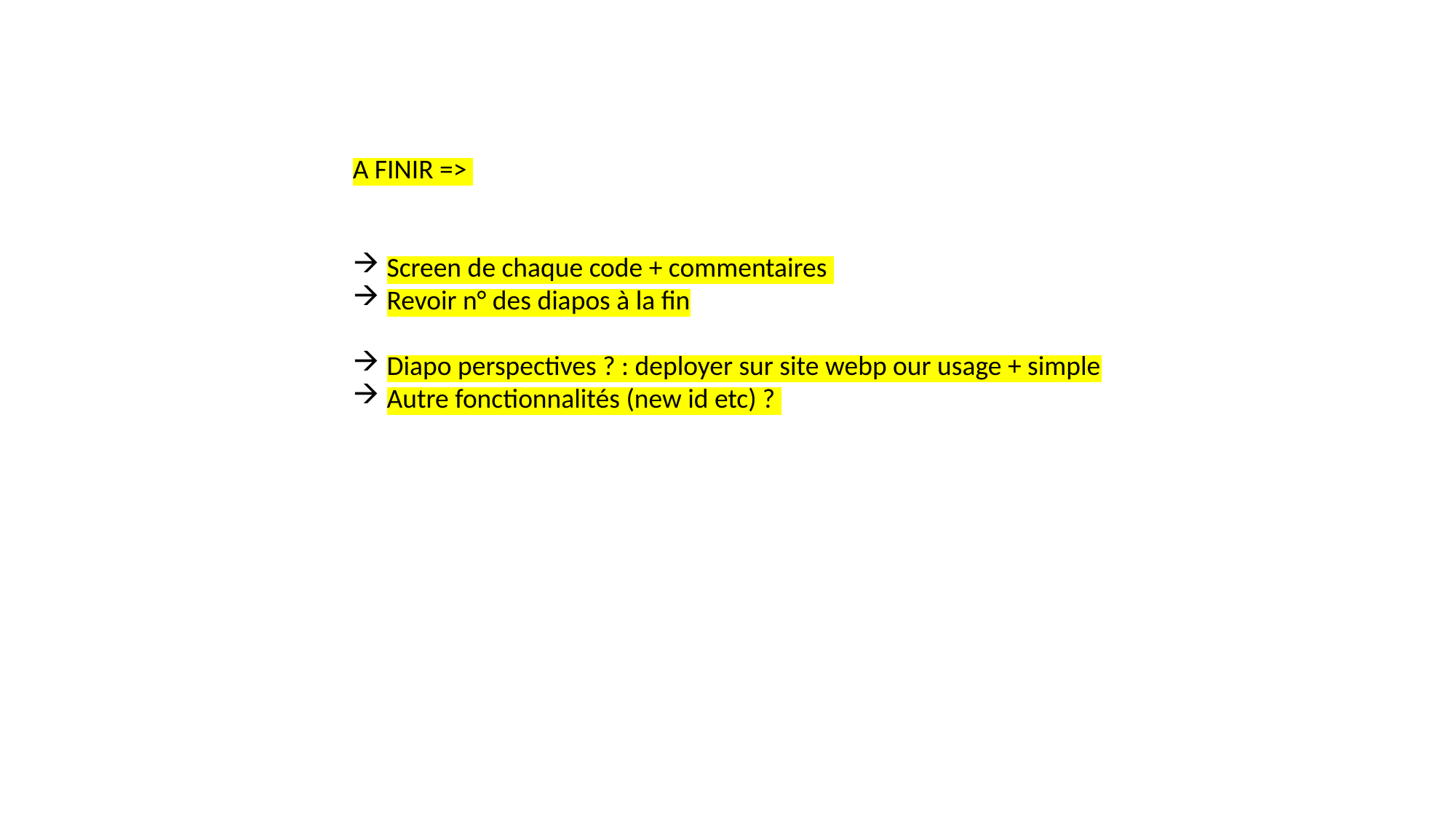

A FINIR =>

Screen de chaque code + commentaires
Revoir n° des diapos à la fin

Diapo perspectives ? : deployer sur site webp our usage + simple
Autre fonctionnalités (new id etc) ?